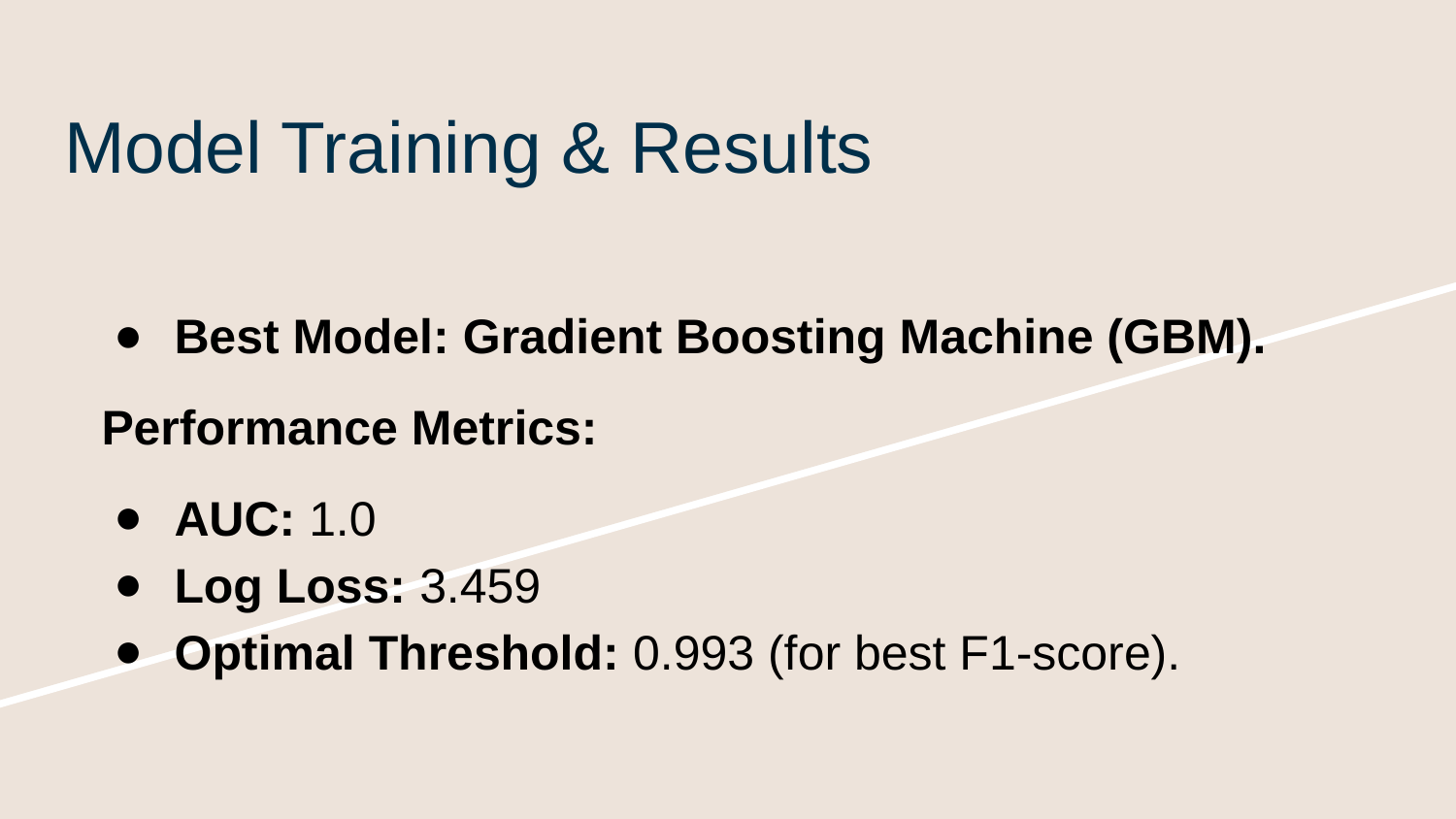

# Model Training & Results
Best Model: Gradient Boosting Machine (GBM).
Performance Metrics:
AUC: 1.0
Log Loss: 3.459
Optimal Threshold: 0.993 (for best F1-score).